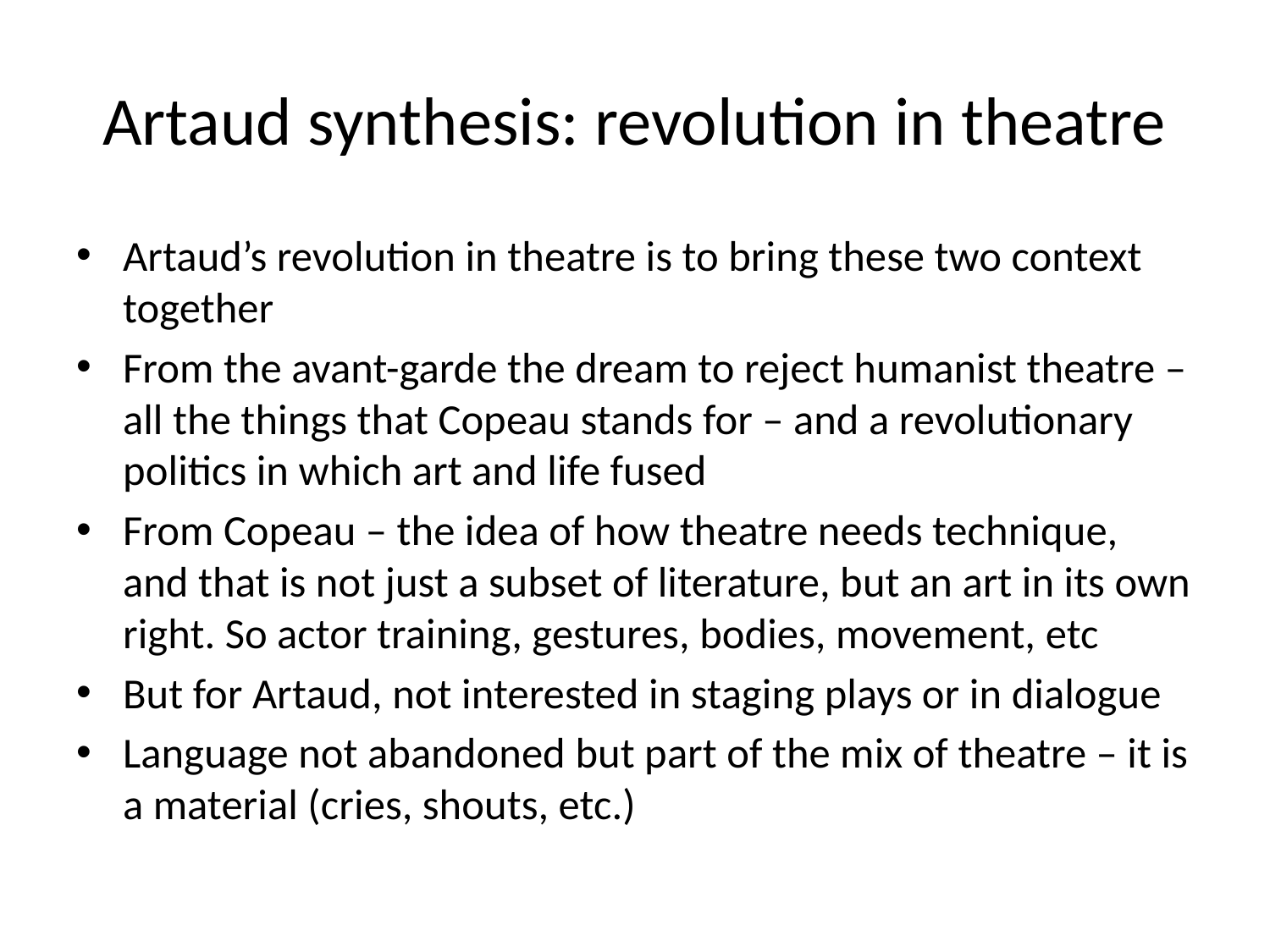

# Artaud synthesis: revolution in theatre
Artaud’s revolution in theatre is to bring these two context together
From the avant-garde the dream to reject humanist theatre – all the things that Copeau stands for – and a revolutionary politics in which art and life fused
From Copeau – the idea of how theatre needs technique, and that is not just a subset of literature, but an art in its own right. So actor training, gestures, bodies, movement, etc
But for Artaud, not interested in staging plays or in dialogue
Language not abandoned but part of the mix of theatre – it is a material (cries, shouts, etc.)